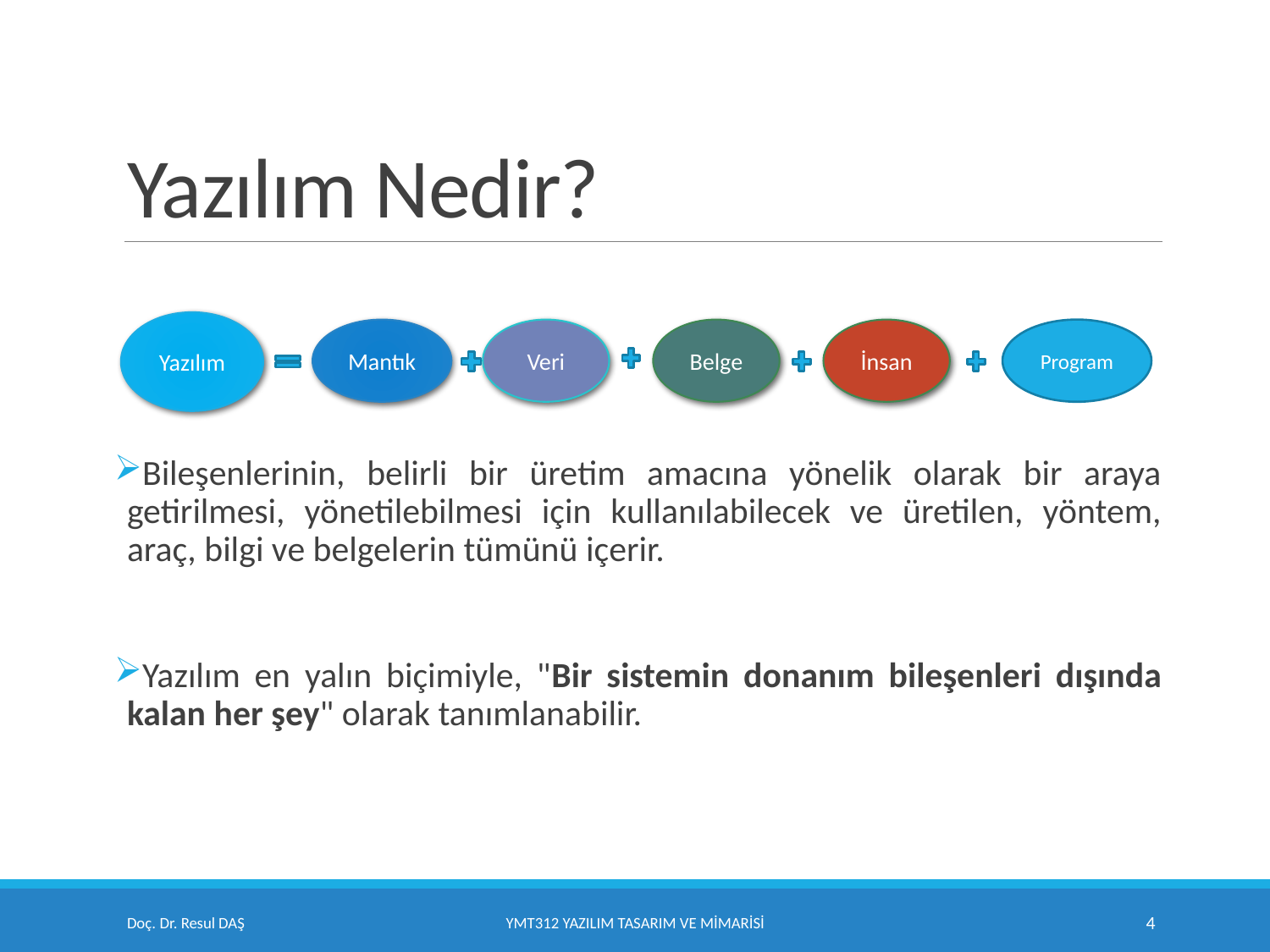

# Yazılım Nedir?

Bileşenlerinin, belirli bir üretim amacına yönelik olarak bir araya getirilmesi, yönetilebilmesi için kullanılabilecek ve üretilen, yöntem, araç, bilgi ve belgelerin tümünü içerir.

Yazılım en yalın biçimiyle, "Bir sistemin donanım bileşenleri dışında kalan her şey" olarak tanımlanabilir.
Yazılım
İnsan
Program
Belge
Veri
Mantık

YMT312 Yazılım Tasarım ve Mimarisi
4
Doç. Dr. Resul DAŞ
YMT312 Yazılım Tasarım ve Mimarisi
4